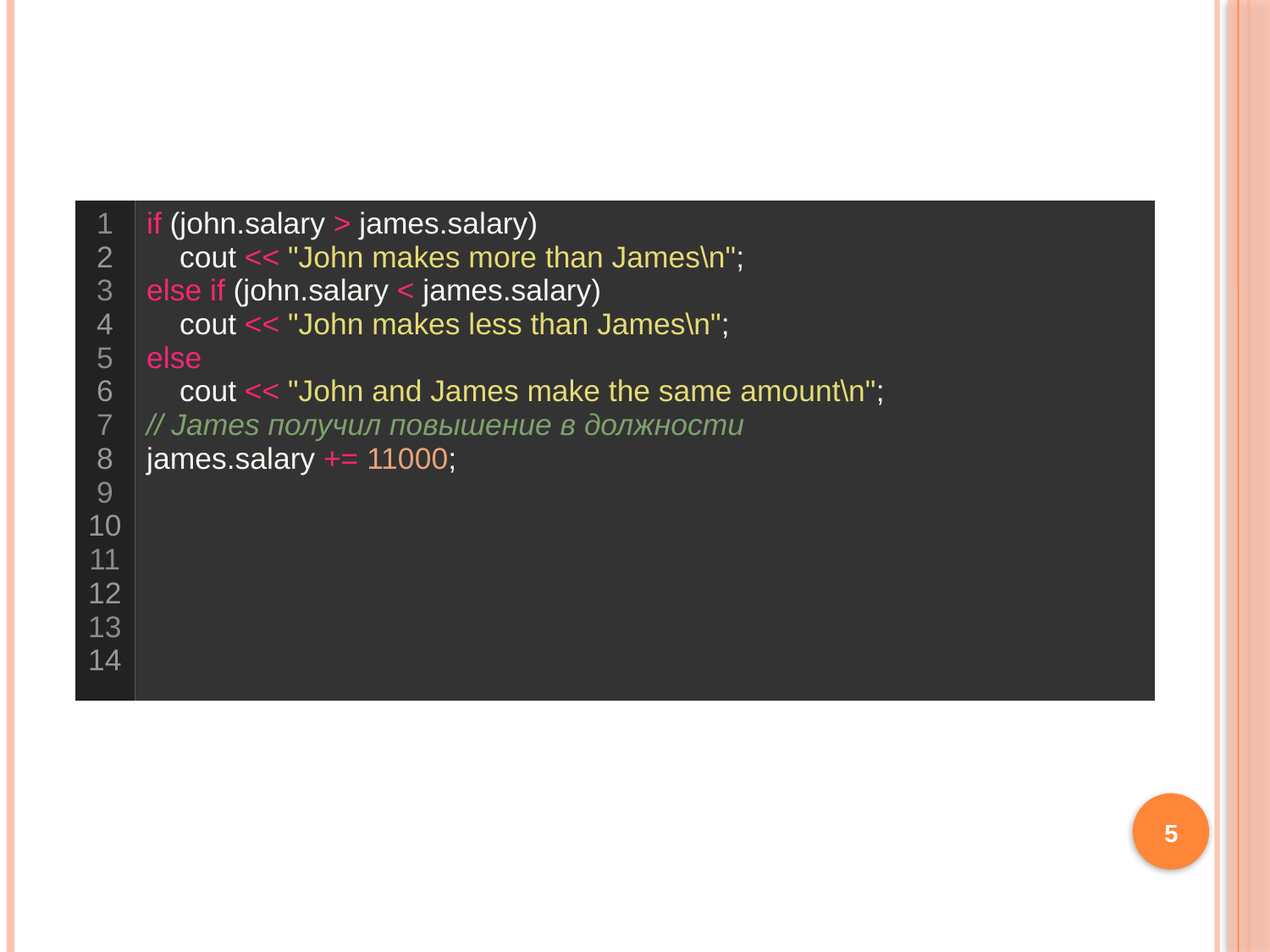

#
| 1 2 3 4 5 6 7 8 9 10 11 12 13 14 | if (john.salary > james.salary)     cout << "John makes more than James\n"; else if (john.salary < james.salary)     cout << "John makes less than James\n"; else     cout << "John and James make the same amount\n"; // James получил повышение в должности james.salary += 11000; |
| --- | --- |
5